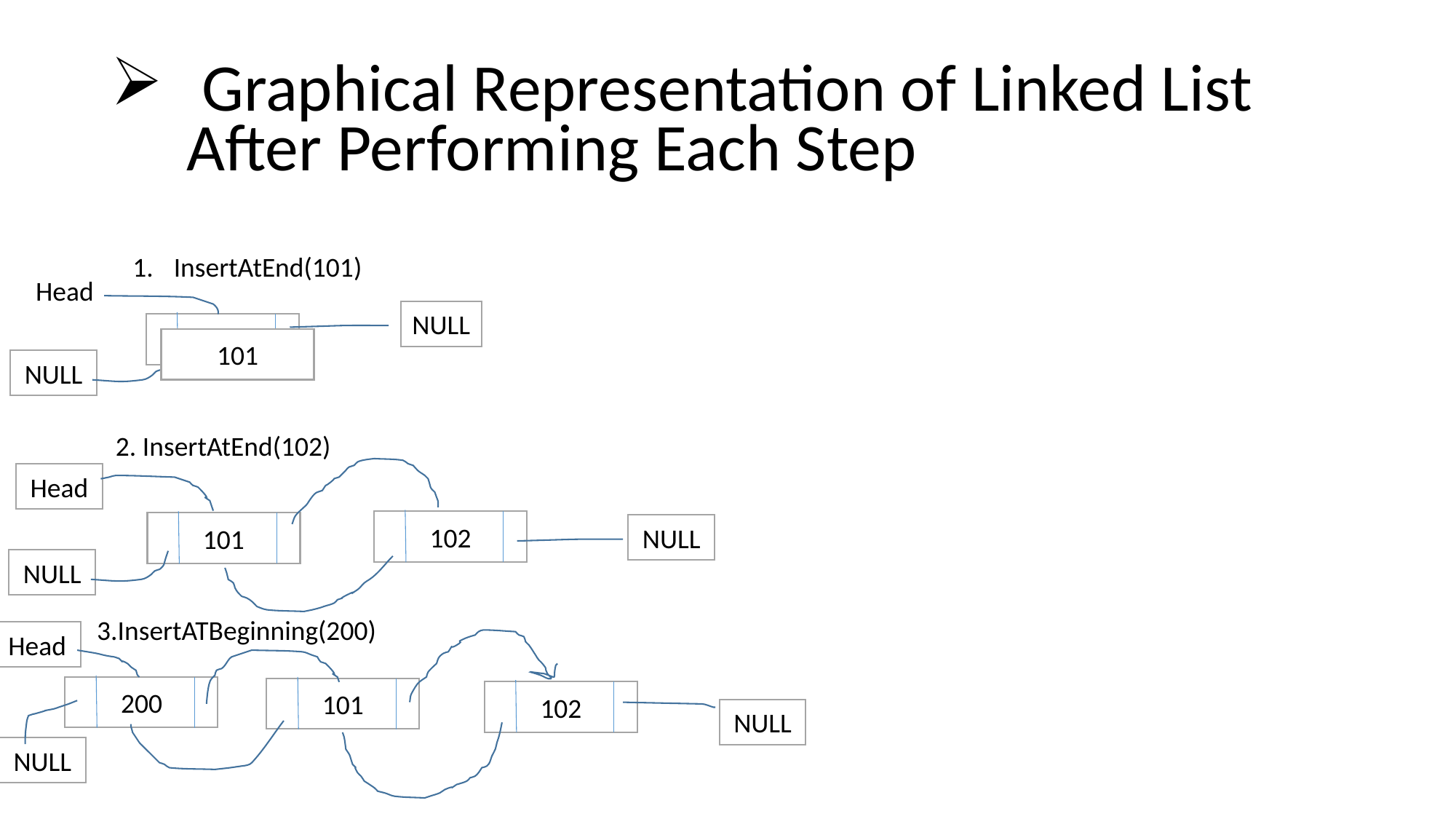

# Graphical Representation of Linked List After Performing Each Step
InsertAtEnd(101)
Head

NULL
101

101
NULL

2. InsertAtEnd(102)

Head

102
101
NULL

NULL

3.InsertATBeginning(200)
Head

200
101
102
NULL

NULL